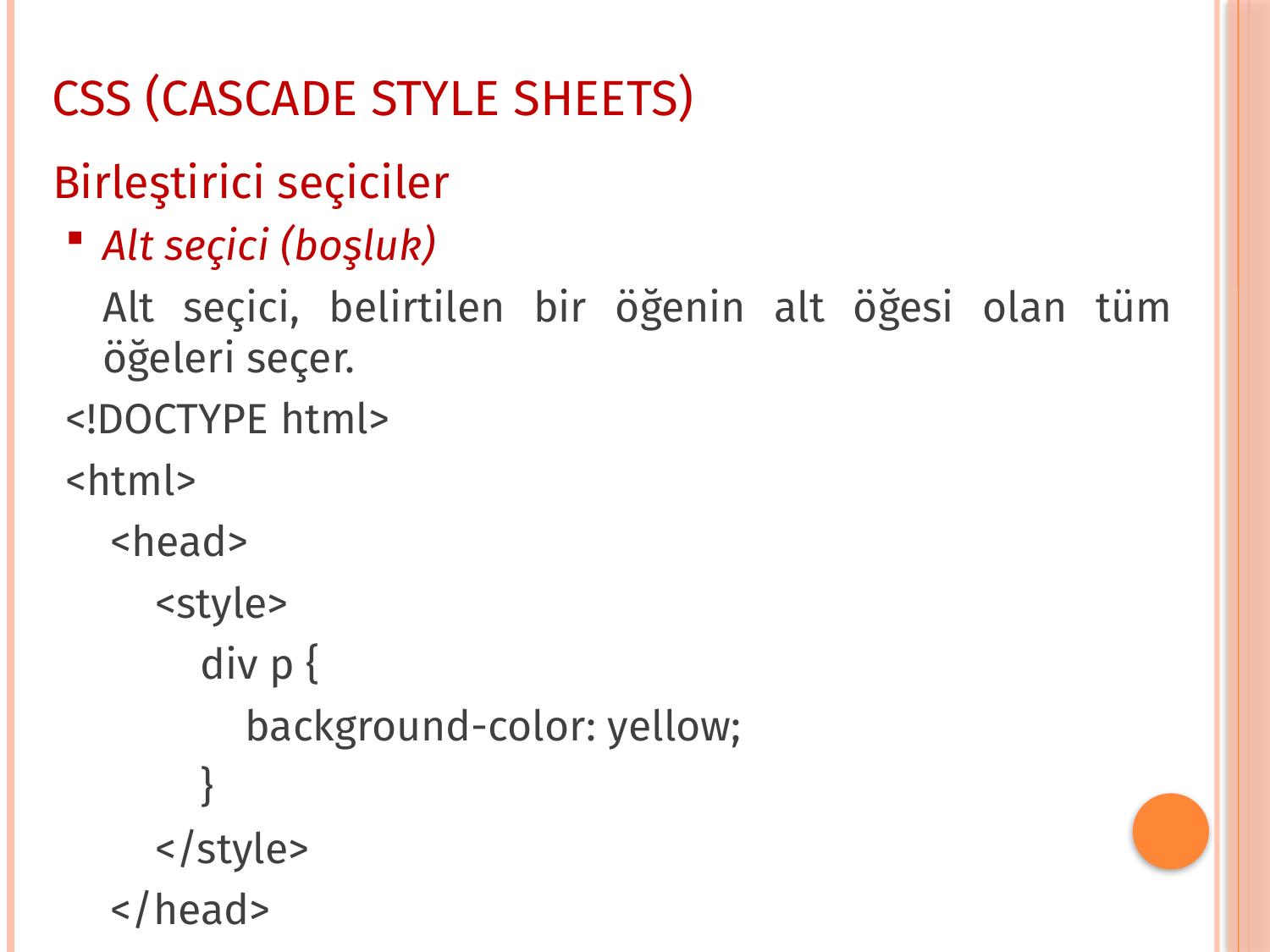

CSS (CASCADE STYLE SHEETS)
Birleştirici seçiciler
Alt seçici (boşluk)
	Alt seçici, belirtilen bir öğenin alt öğesi olan tüm öğeleri seçer.
<!DOCTYPE html>
<html>
    <head>
        <style>
            div p {
                background-color: yellow;
            }
        </style>
    </head>